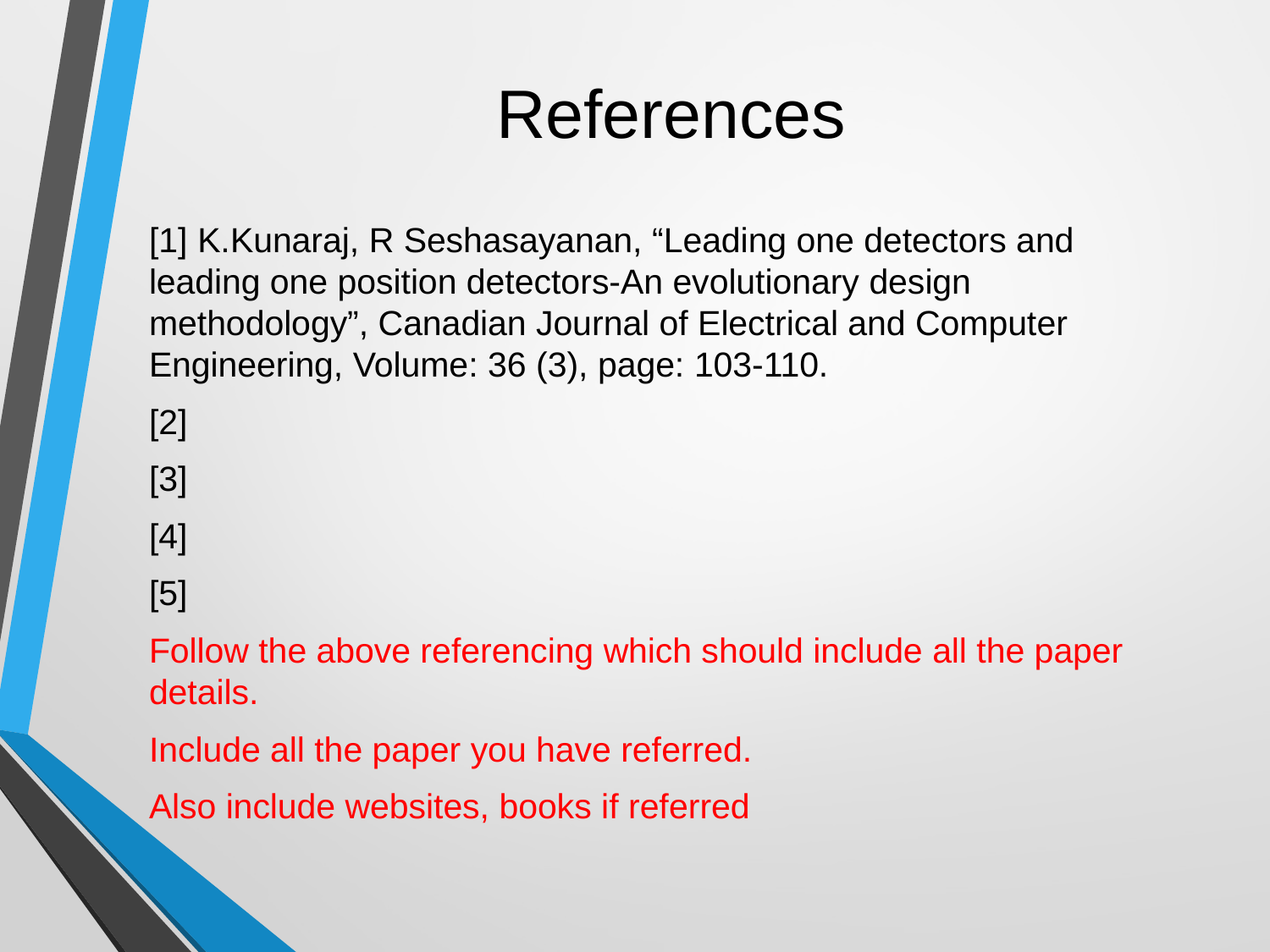

# References
[1] K.Kunaraj, R Seshasayanan, “Leading one detectors and leading one position detectors-An evolutionary design methodology”, Canadian Journal of Electrical and Computer Engineering, Volume: 36 (3), page: 103-110.
[2]
[3]
[4]
[5]
Follow the above referencing which should include all the paper details.
Include all the paper you have referred.
Also include websites, books if referred